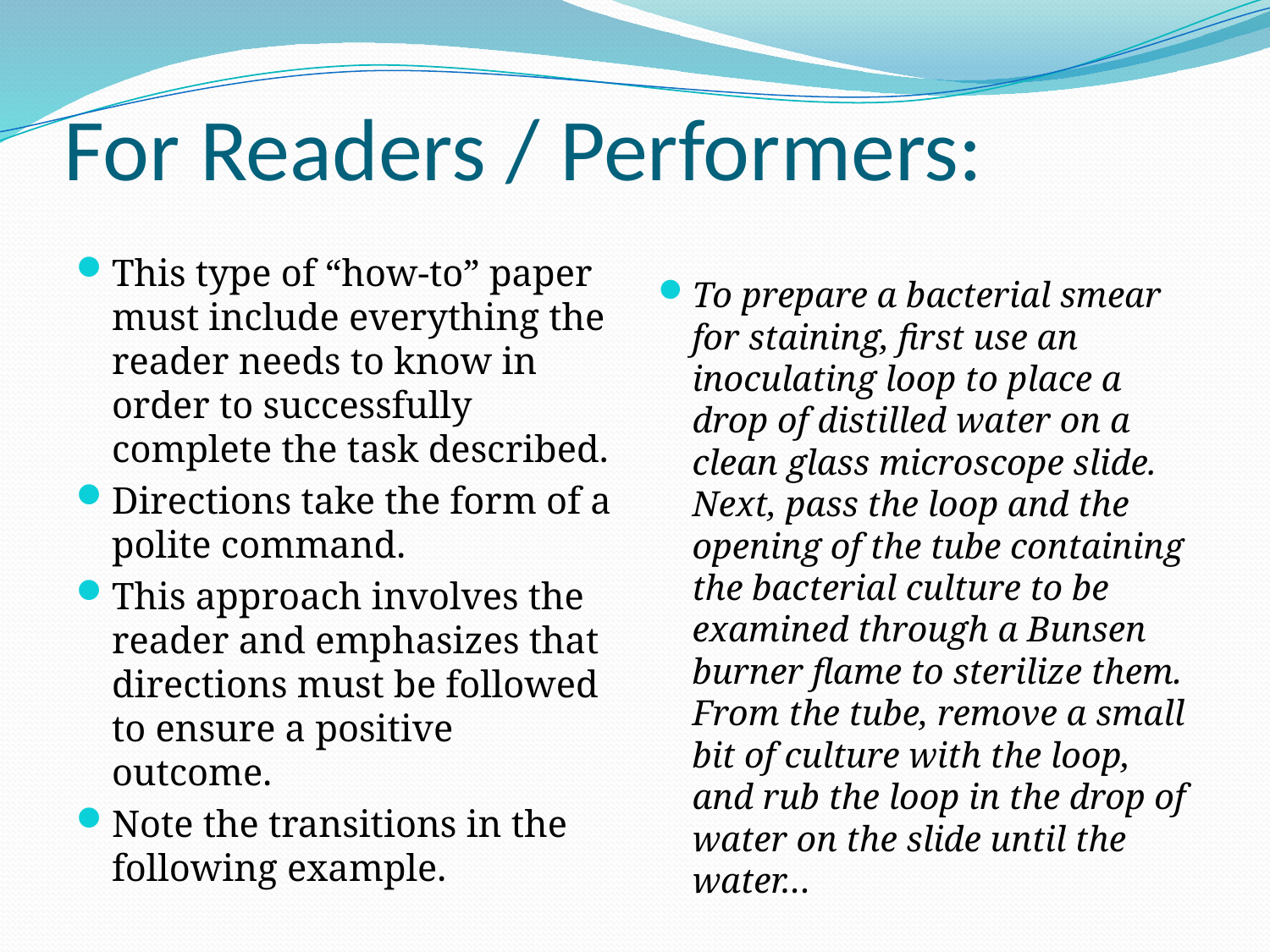

# For Readers / Performers:
This type of “how-to” paper must include everything the reader needs to know in order to successfully complete the task described.
Directions take the form of a polite command.
This approach involves the reader and emphasizes that directions must be followed to ensure a positive outcome.
Note the transitions in the following example.
To prepare a bacterial smear for staining, first use an inoculating loop to place a drop of distilled water on a clean glass microscope slide.  Next, pass the loop and the opening of the tube containing the bacterial culture to be examined through a Bunsen burner flame to sterilize them.  From the tube, remove a small bit of culture with the loop, and rub the loop in the drop of water on the slide until the water…